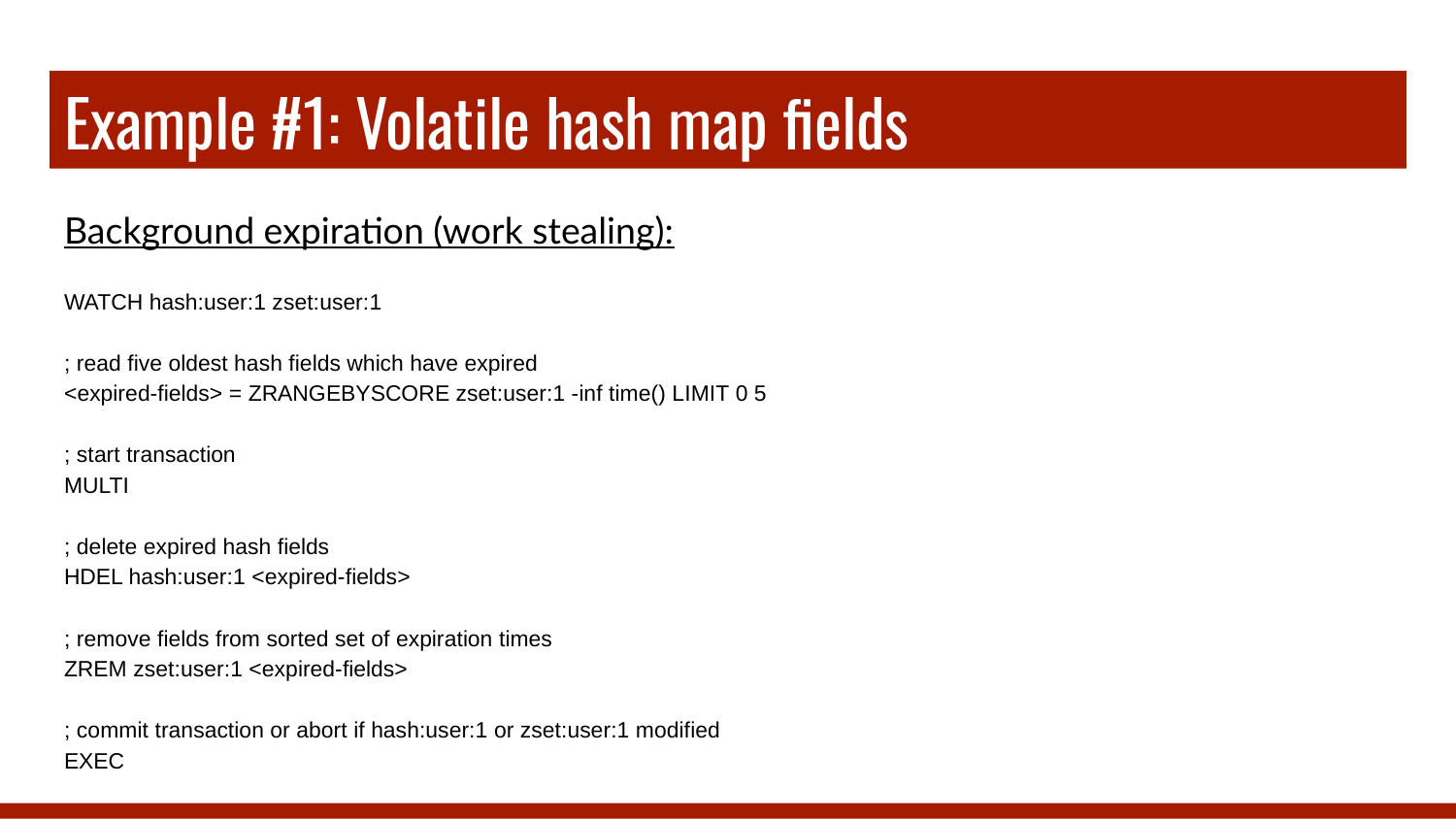

# Example #1: Volatile hash map fields

Background expiration (work stealing):
WATCH hash:user:1 zset:user:1

; read five oldest hash fields which have expired
<expired-fields> = ZRANGEBYSCORE zset:user:1 -inf time() LIMIT 0 5

; start transaction
MULTI

; delete expired hash fields
HDEL hash:user:1 <expired-fields>

; remove fields from sorted set of expiration times
ZREM zset:user:1 <expired-fields>

; commit transaction or abort if hash:user:1 or zset:user:1 modified
EXEC